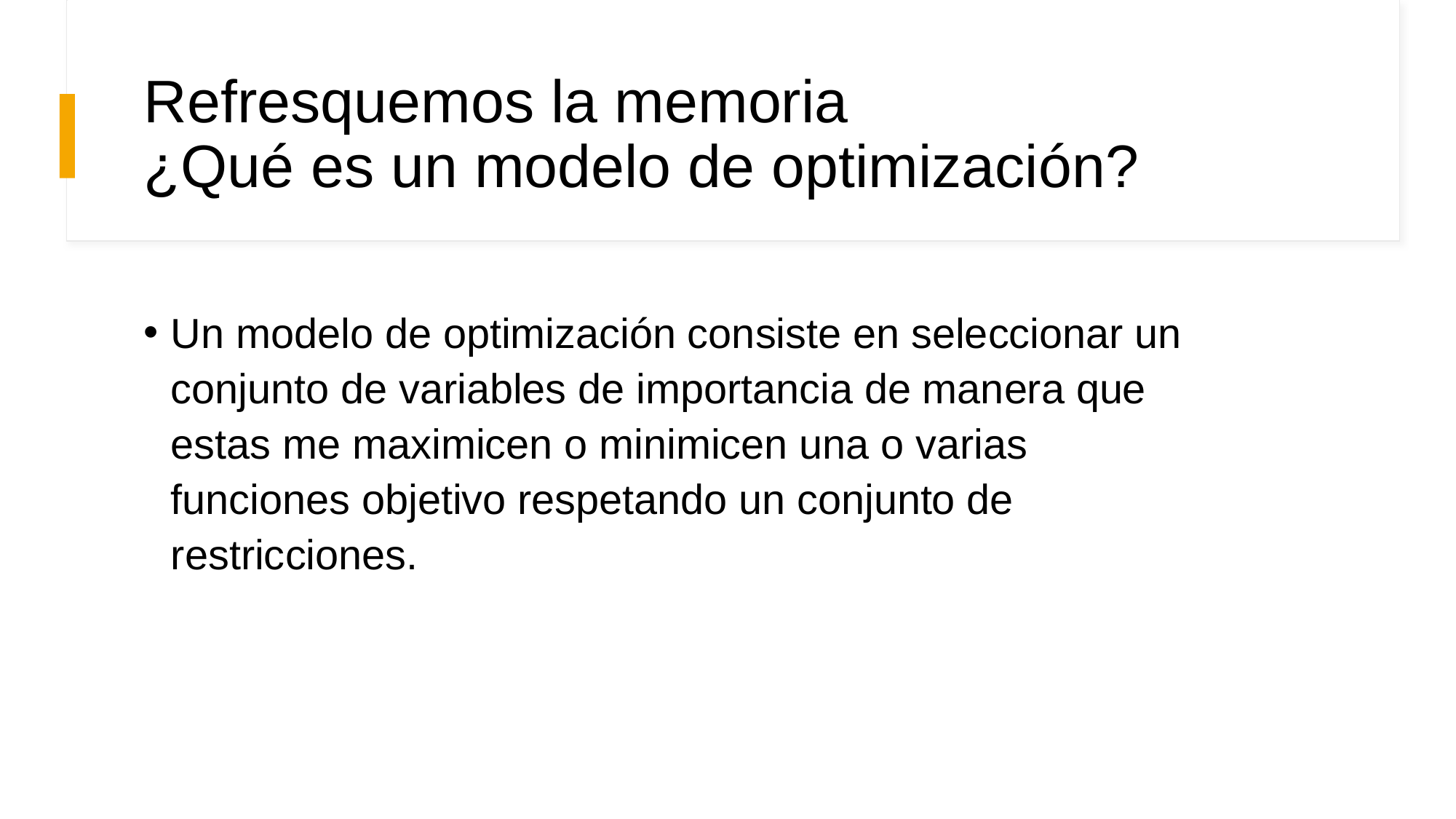

# Refresquemos la memoria ¿Qué es un modelo de optimización?
Un modelo de optimización consiste en seleccionar un conjunto de variables de importancia de manera que estas me maximicen o minimicen una o varias funciones objetivo respetando un conjunto de restricciones.